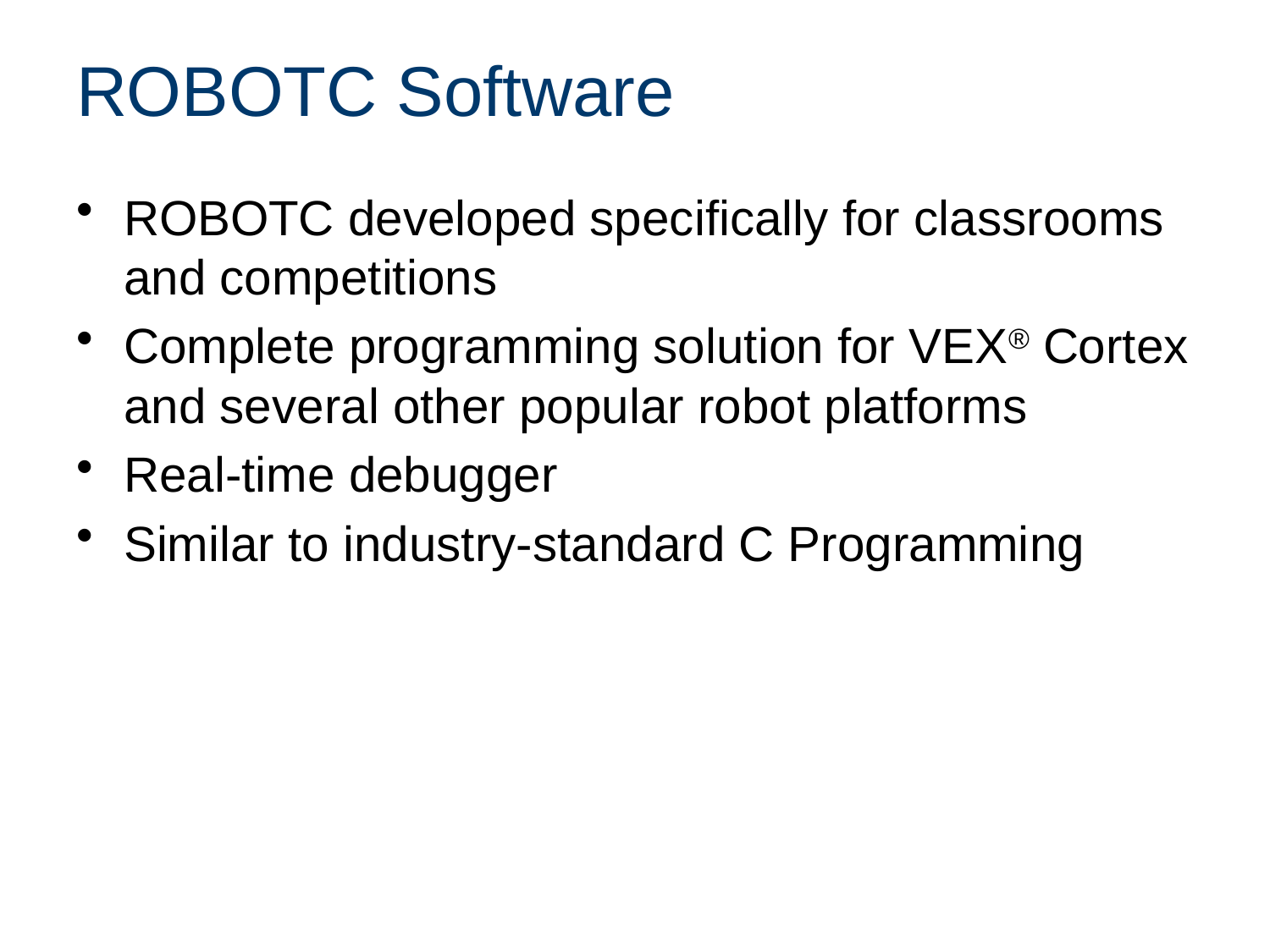

# ROBOTC Software
ROBOTC developed specifically for classrooms and competitions
Complete programming solution for VEX® Cortex and several other popular robot platforms
Real-time debugger
Similar to industry-standard C Programming